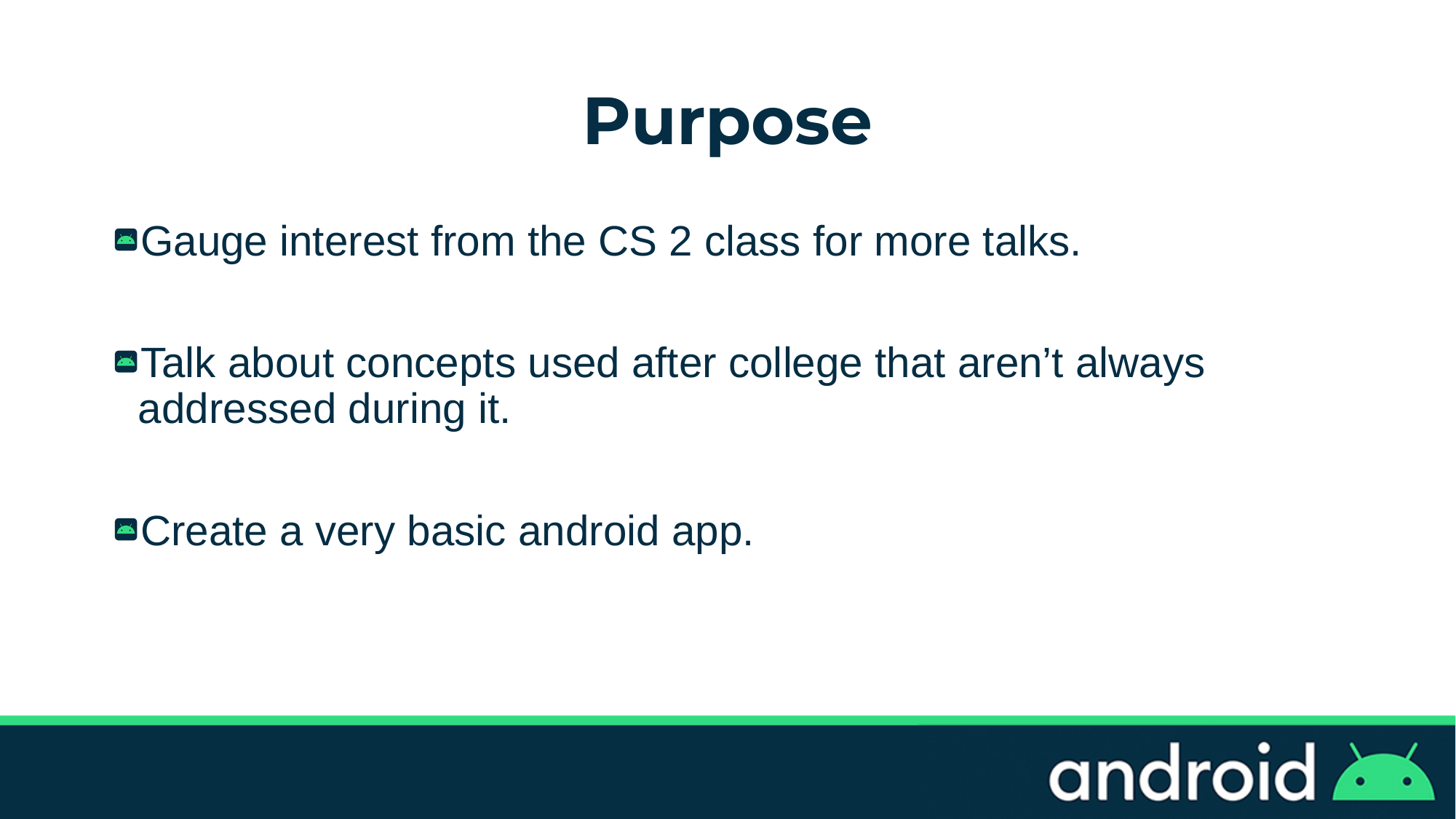

# Purpose
Gauge interest from the CS 2 class for more talks.

Talk about concepts used after college that aren’t always addressed during it.

Create a very basic android app.